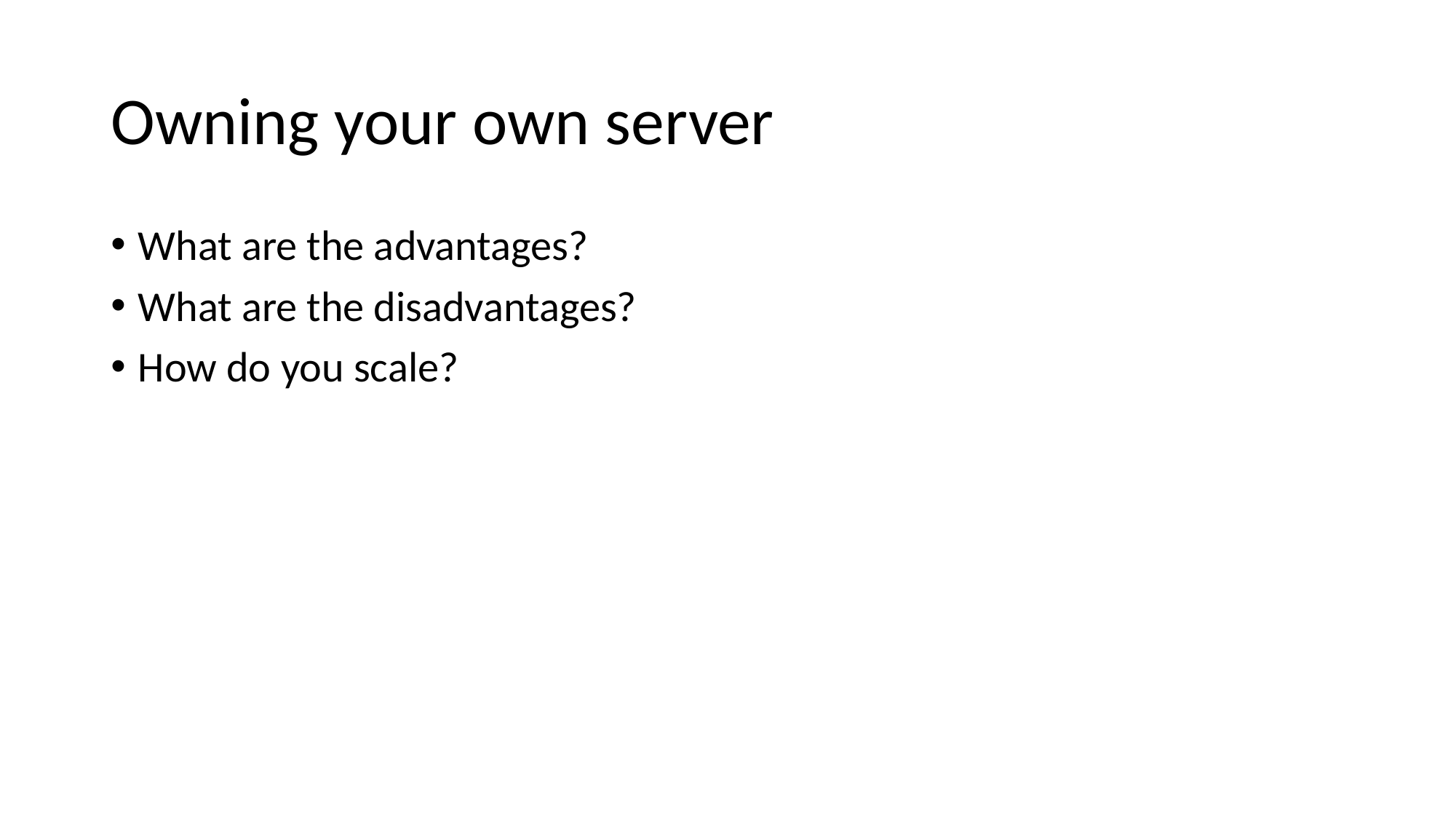

# Owning your own server
What are the advantages?
What are the disadvantages?
How do you scale?